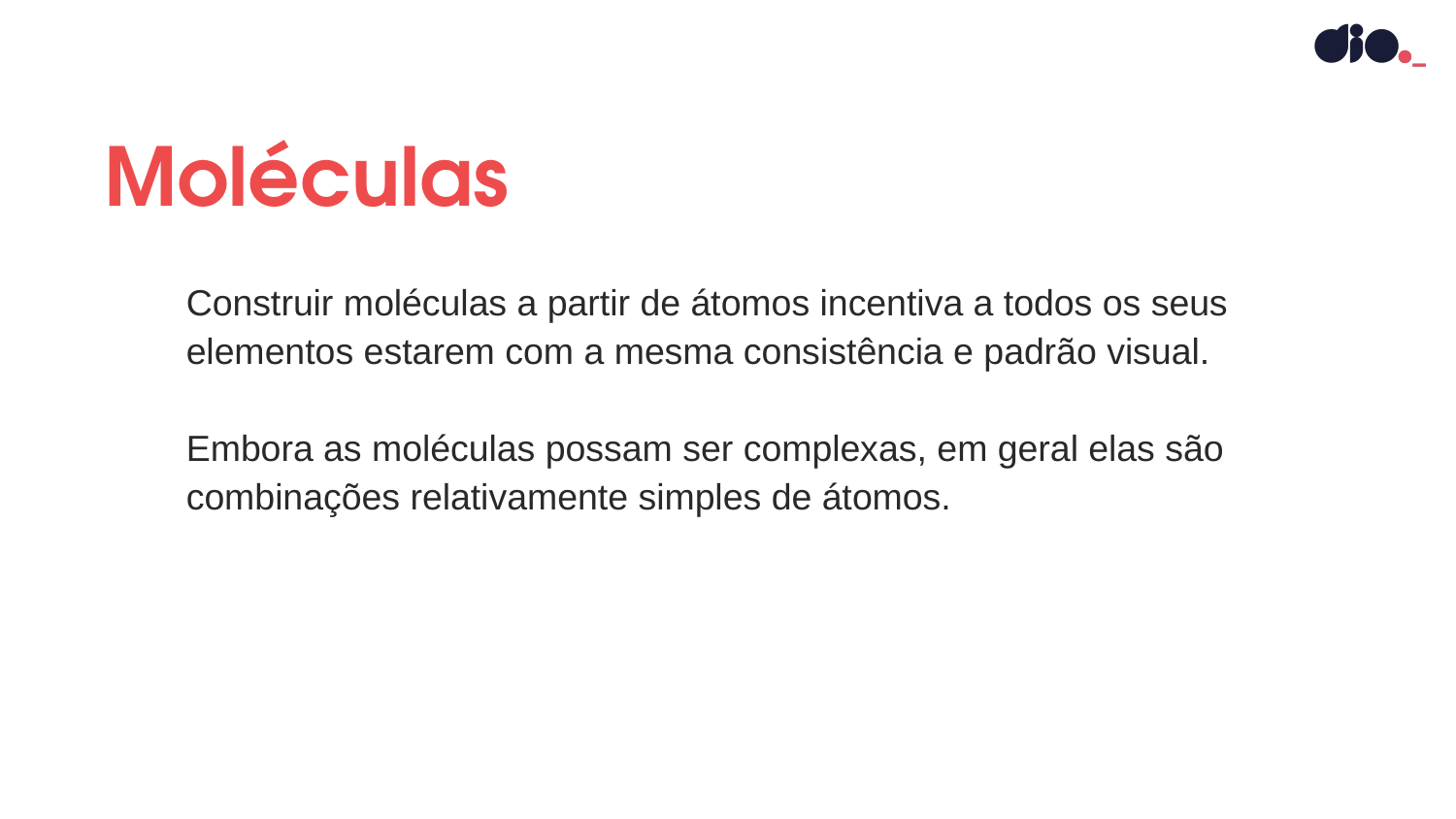

Moléculas
Construir moléculas a partir de átomos incentiva a todos os seus elementos estarem com a mesma consistência e padrão visual.

Embora as moléculas possam ser complexas, em geral elas são combinações relativamente simples de átomos.